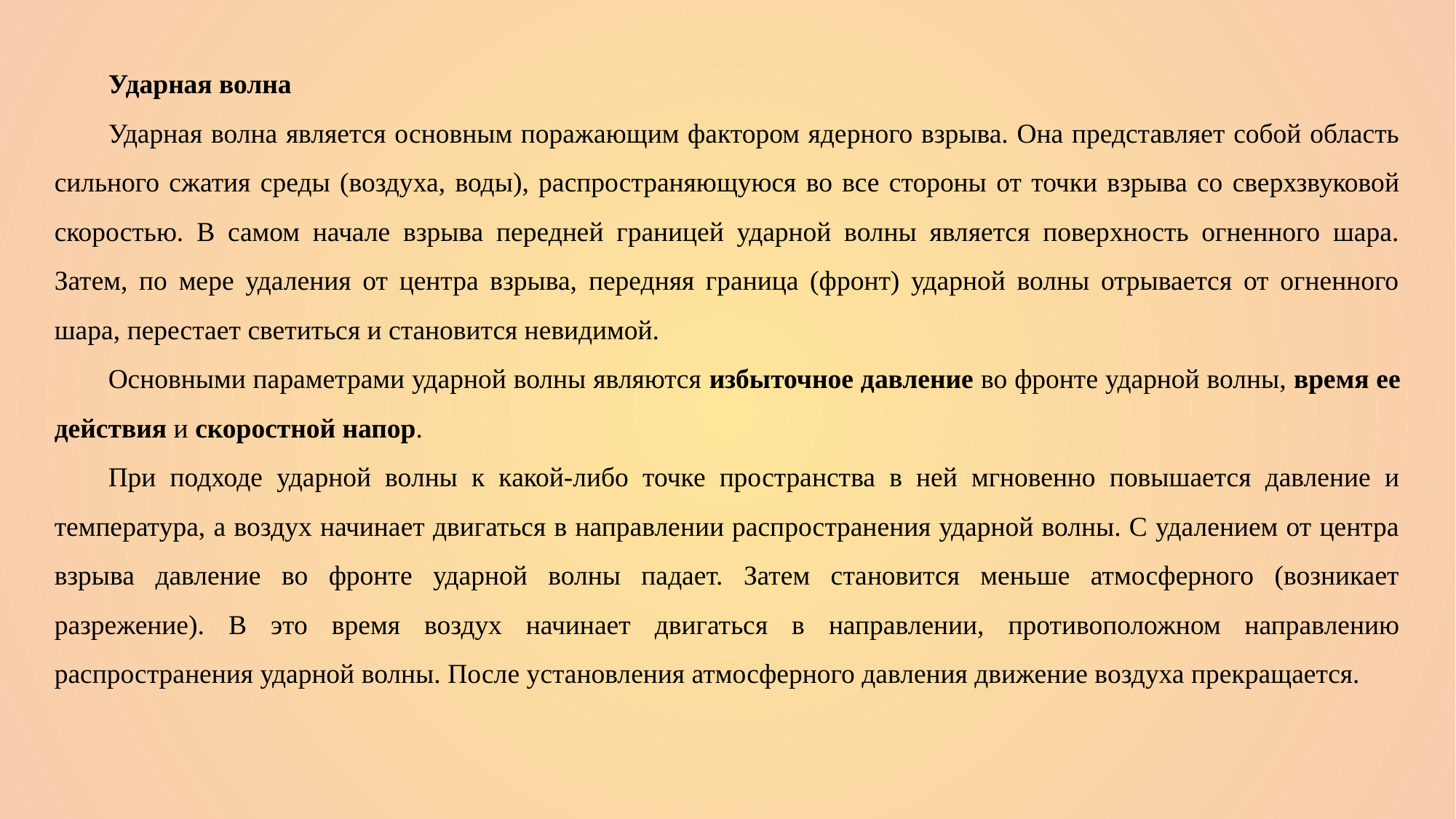

Ударная волна
Ударная волна является основным поражающим фактором ядерного взрыва. Она представляет собой область сильного сжатия среды (воздуха, воды), распространяющуюся во все стороны от точки взрыва со сверхзвуковой скоростью. В самом начале взрыва передней границей ударной волны является поверхность огненного шара. Затем, по мере удаления от центра взрыва, передняя граница (фронт) ударной волны отрывается от огненного шара, перестает светиться и становится невидимой.
Основными параметрами ударной волны являются избыточное давление во фронте ударной волны, время ее действия и скоростной напор.
При подходе ударной волны к какой-либо точке пространства в ней мгновенно повышается давление и температура, а воздух начинает двигаться в направлении распространения ударной волны. С удалением от центра взрыва давление во фронте ударной волны падает. Затем становится меньше атмосферного (возникает разрежение). В это время воздух начинает двигаться в направлении, противоположном направлению распространения ударной волны. После установления атмосферного давления движение воздуха прекращается.